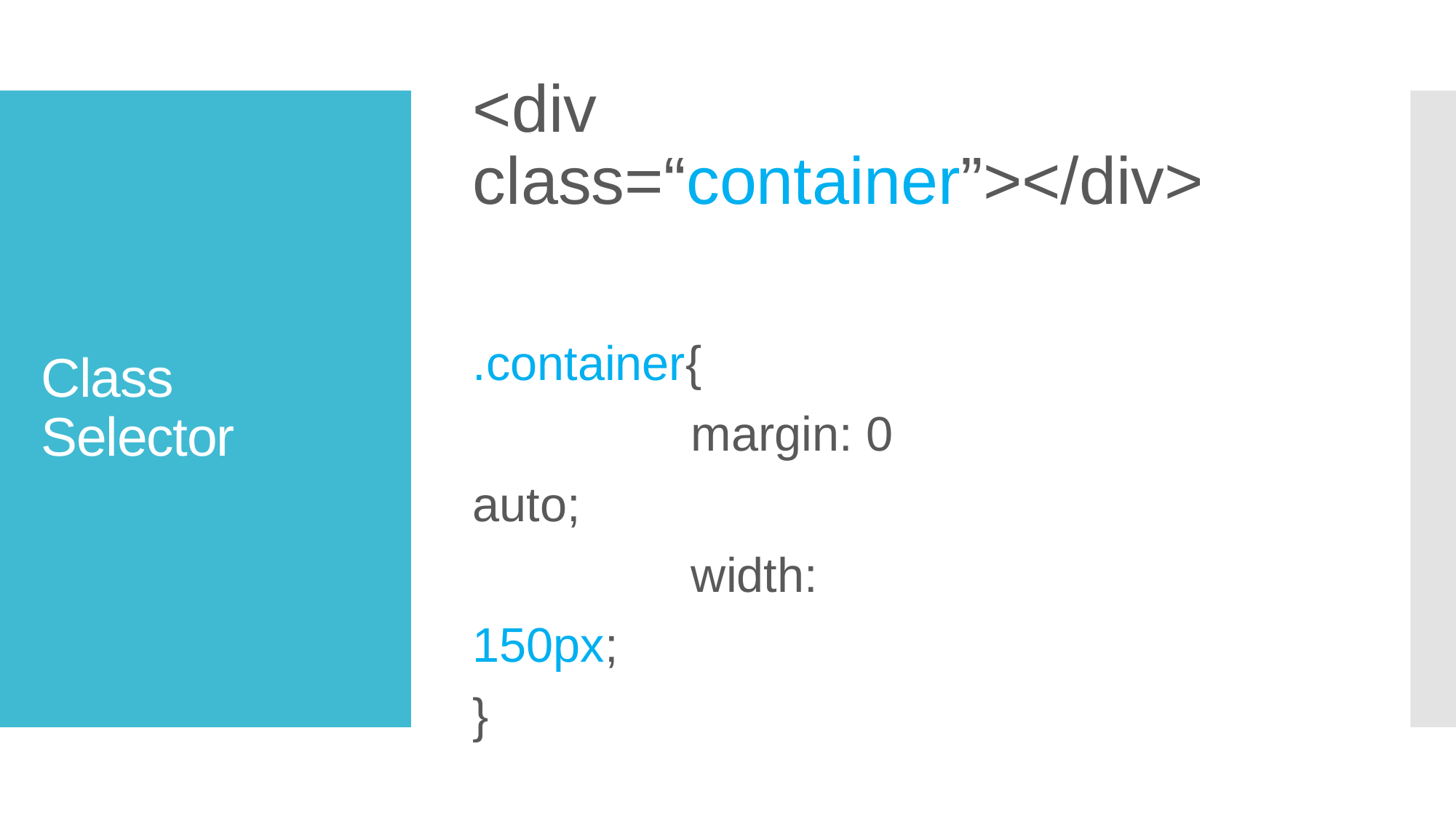

<div class=“container”></div>

.container{
		margin: 0
auto;
		width:
150px;
}
# Class Selector